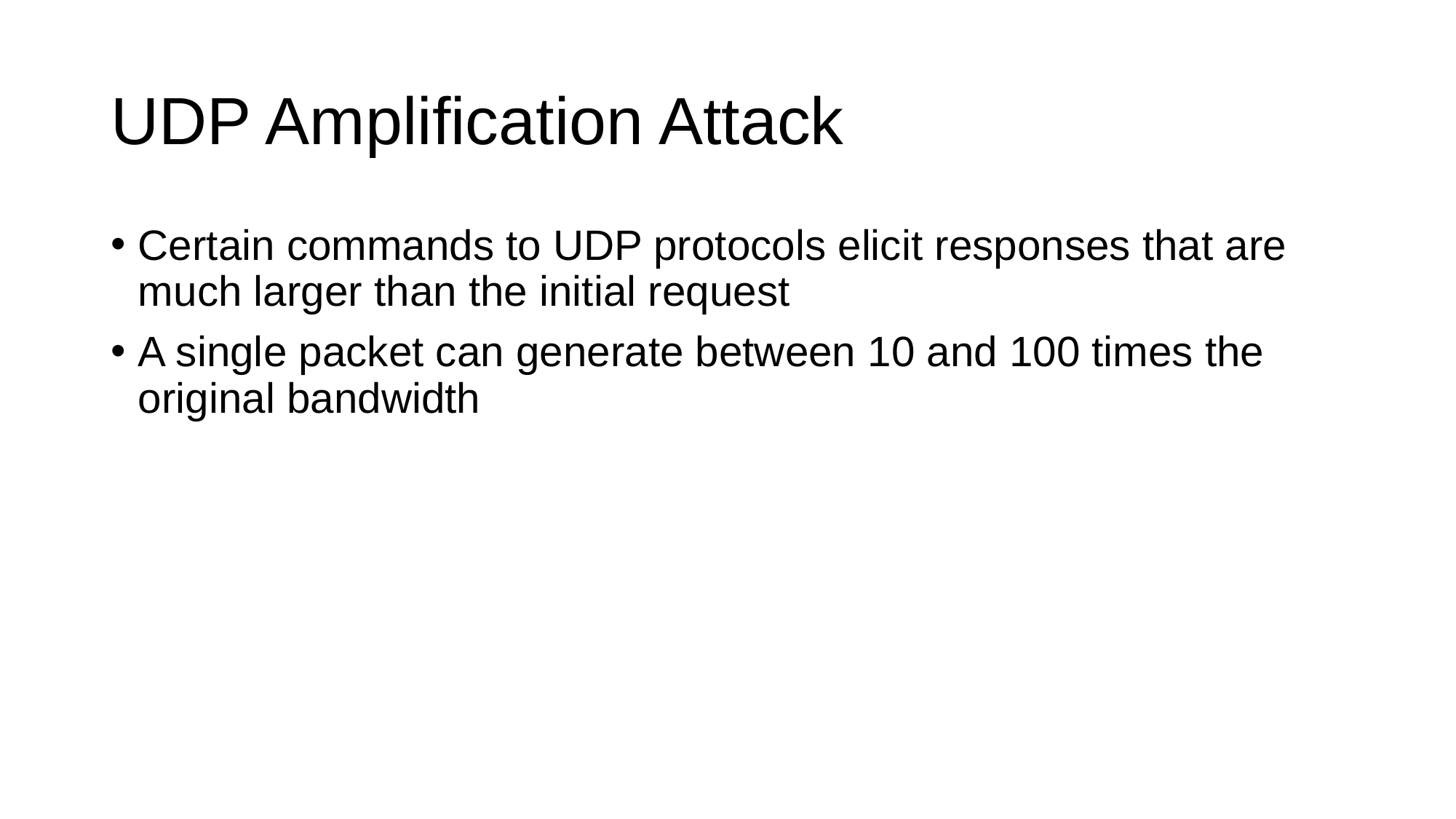

# UDP Amplification Attack
Certain commands to UDP protocols elicit responses that are much larger than the initial request
A single packet can generate between 10 and 100 times the original bandwidth